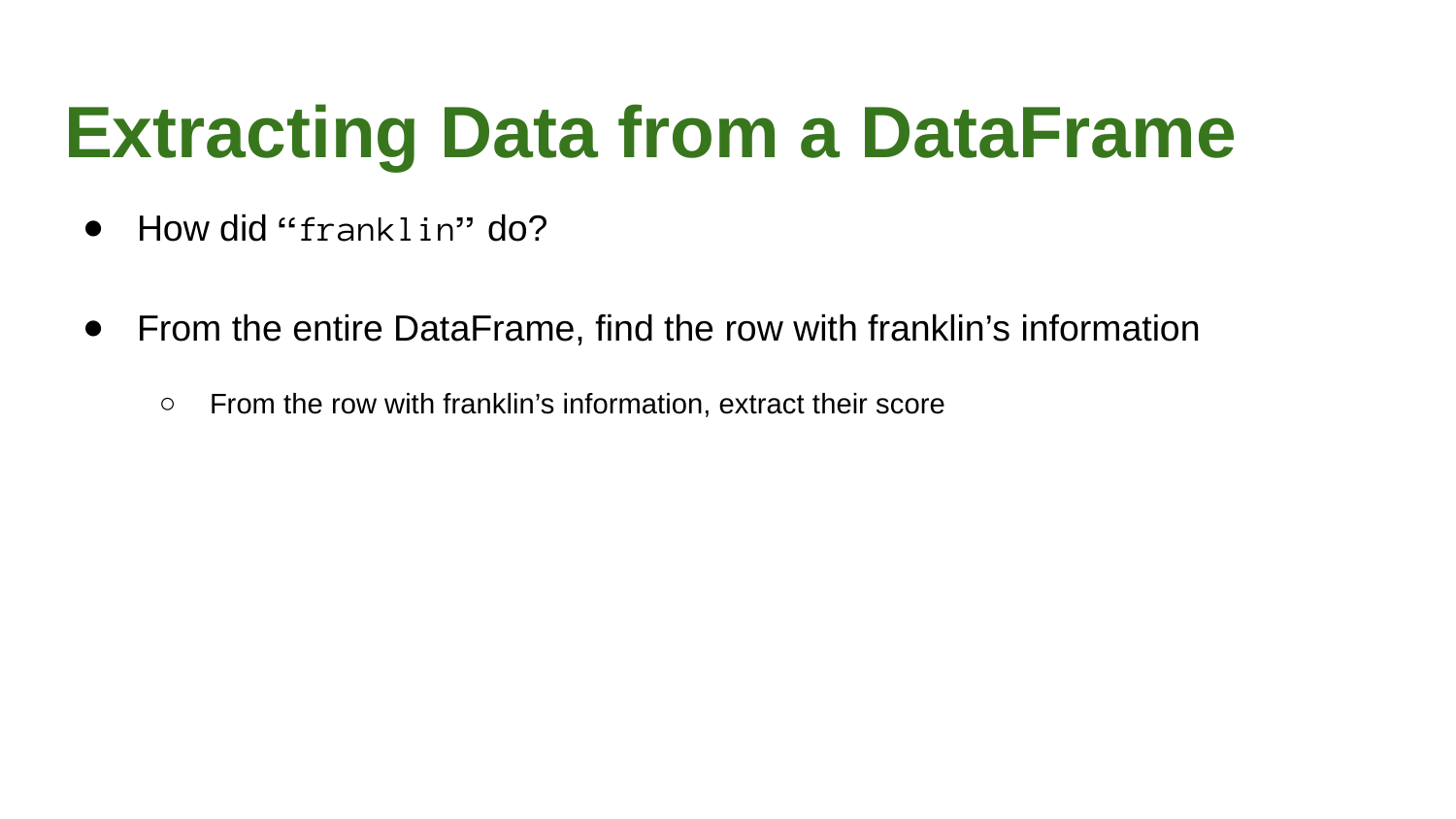

# Extracting Data from a DataFrame
How did “franklin” do?

From the entire DataFrame, find the row with franklin’s information
From the row with franklin’s information, extract their score